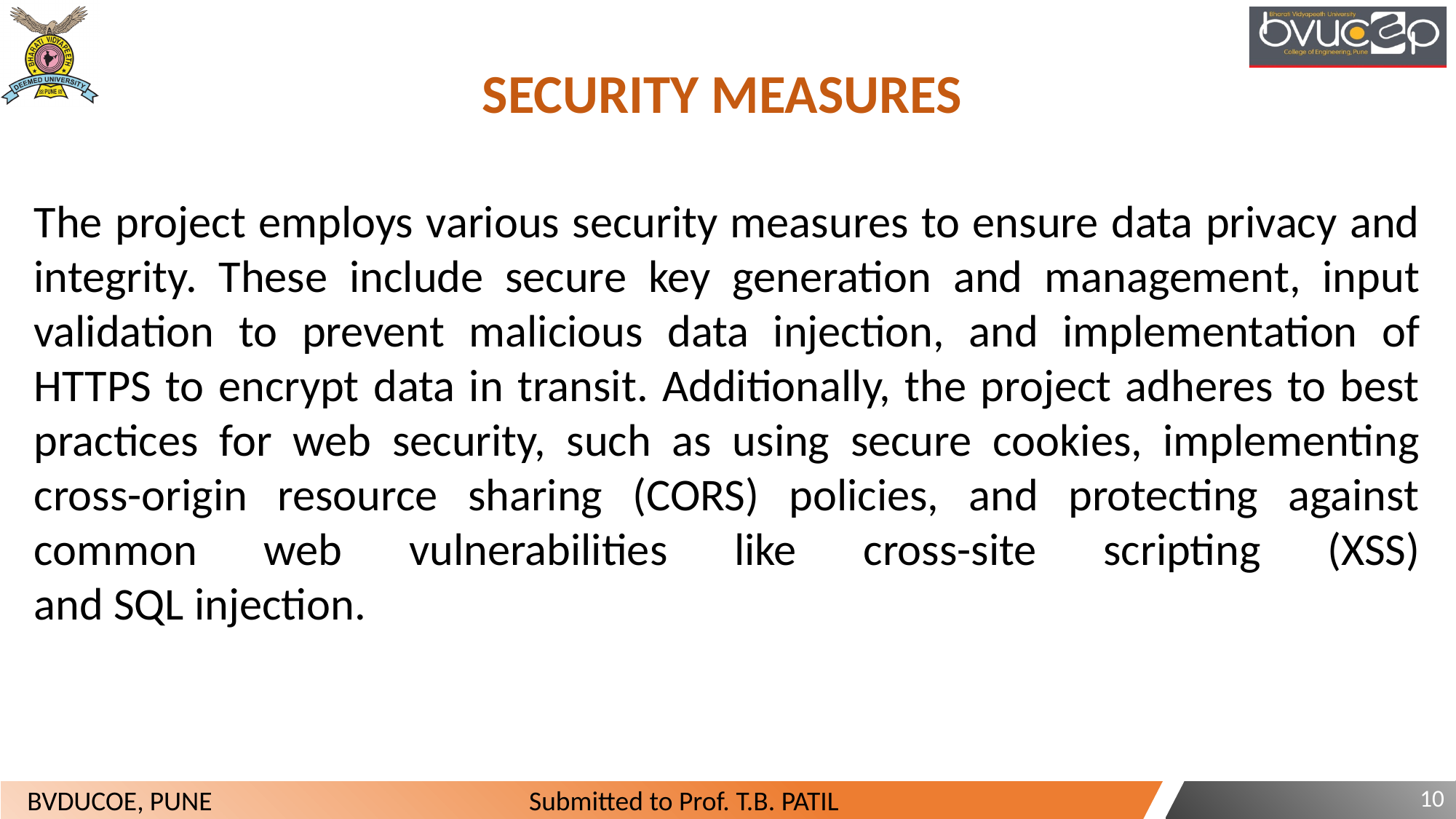

SECURITY MEASURES
The project employs various security measures to ensure data privacy and integrity. These include secure key generation and management, input validation to prevent malicious data injection, and implementation of HTTPS to encrypt data in transit. Additionally, the project adheres to best practices for web security, such as using secure cookies, implementing cross-origin resource sharing (CORS) policies, and protecting against common web vulnerabilities like cross-site scripting (XSS) and SQL injection.

10